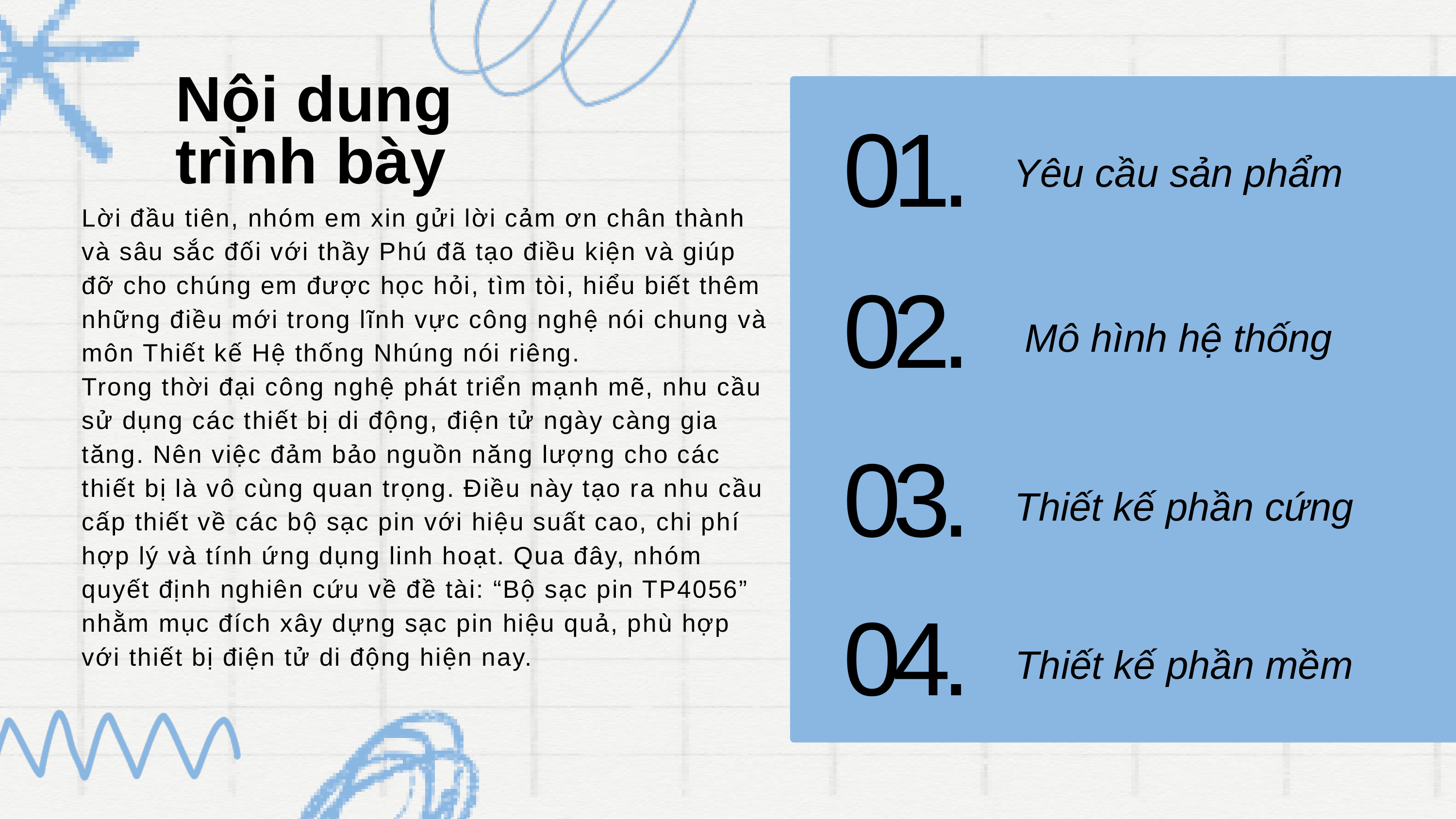

Nội dung trình bày

01.
Yêu cầu sản phẩm
Lời đầu tiên, nhóm em xin gửi lời cảm ơn chân thành và sâu sắc đối với thầy Phú đã tạo điều kiện và giúp đỡ cho chúng em được học hỏi, tìm tòi, hiểu biết thêm những điều mới trong lĩnh vực công nghệ nói chung và môn Thiết kế Hệ thống Nhúng nói riêng.
Trong thời đại công nghệ phát triển mạnh mẽ, nhu cầu sử dụng các thiết bị di động, điện tử ngày càng gia tăng. Nên việc đảm bảo nguồn năng lượng cho các thiết bị là vô cùng quan trọng. Điều này tạo ra nhu cầu cấp thiết về các bộ sạc pin với hiệu suất cao, chi phí hợp lý và tính ứng dụng linh hoạt. Qua đây, nhóm quyết định nghiên cứu về đề tài: “Bộ sạc pin TP4056” nhằm mục đích xây dựng sạc pin hiệu quả, phù hợp với thiết bị điện tử di động hiện nay.

02.
Mô hình hệ thống

03.
 Thiết kế phần cứng

04.
 Thiết kế phần mềm